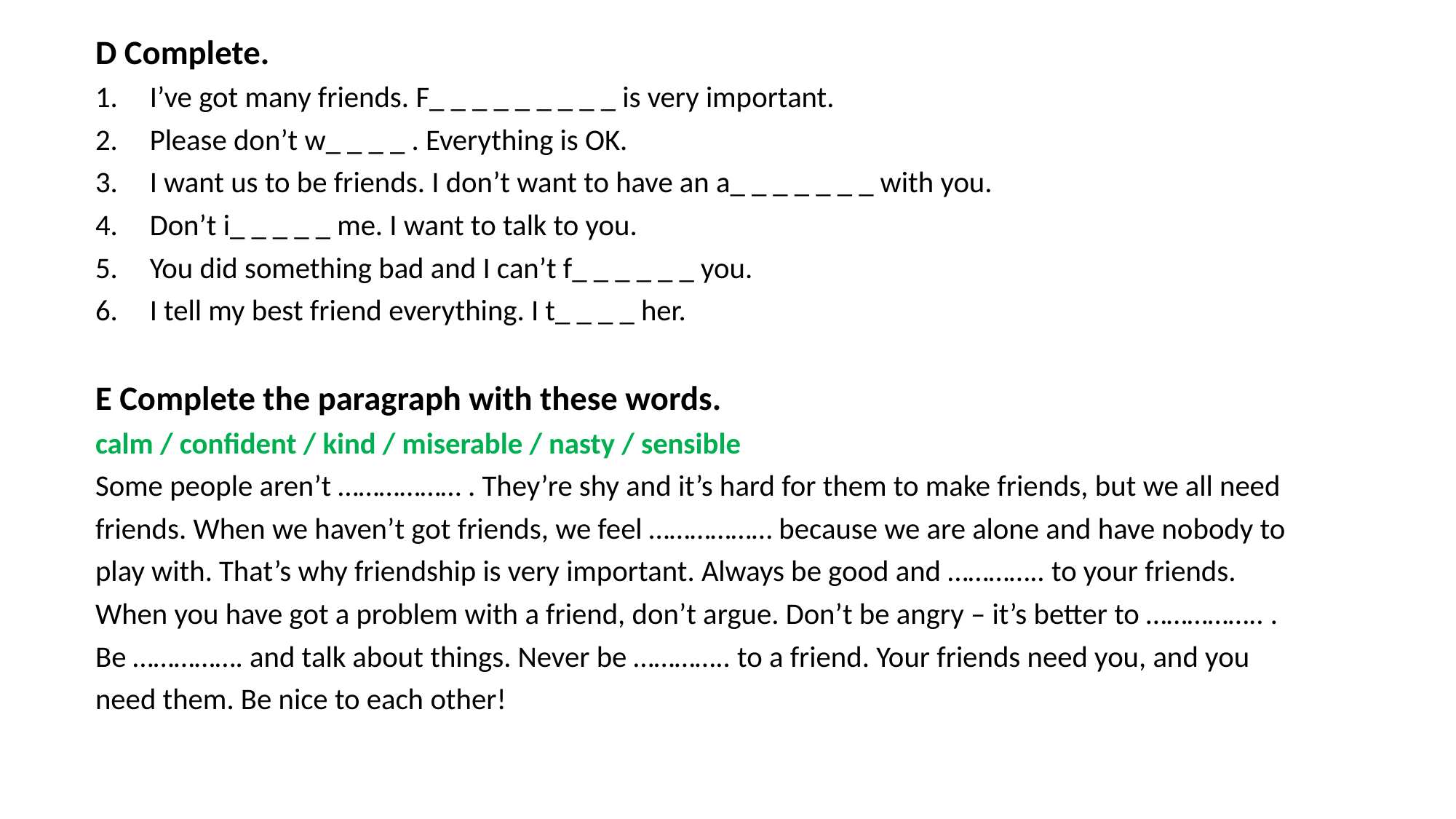

D Complete.
I’ve got many friends. F_ _ _ _ _ _ _ _ _ is very important.
Please don’t w_ _ _ _ . Everything is OK.
I want us to be friends. I don’t want to have an a_ _ _ _ _ _ _ with you.
Don’t i_ _ _ _ _ me. I want to talk to you.
You did something bad and I can’t f_ _ _ _ _ _ you.
I tell my best friend everything. I t_ _ _ _ her.

E Complete the paragraph with these words.
calm / confident / kind / miserable / nasty / sensible
Some people aren’t ……………… . They’re shy and it’s hard for them to make friends, but we all need
friends. When we haven’t got friends, we feel ……………… because we are alone and have nobody to
play with. That’s why friendship is very important. Always be good and ………….. to your friends.
When you have got a problem with a friend, don’t argue. Don’t be angry – it’s better to …………….. .
Be ……………. and talk about things. Never be ………….. to a friend. Your friends need you, and you
need them. Be nice to each other!